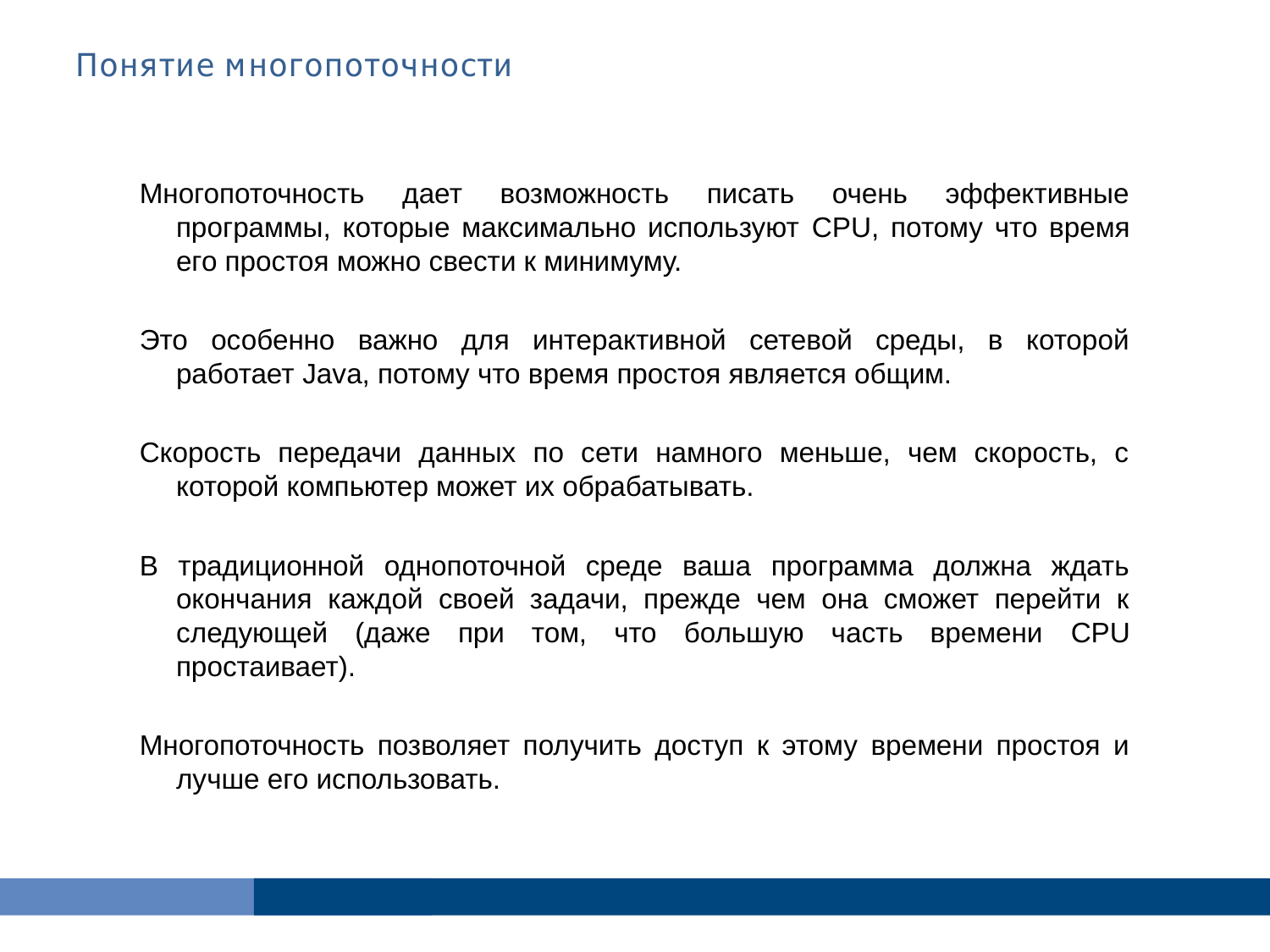

Понятие многопоточности
Многопоточность дает возможность писать очень эффективные программы, которые максимально используют CPU, потому что время его простоя можно свести к минимуму.

Это особенно важно для интерактивной сетевой среды, в которой работает Java, потому что время простоя является общим.

Скорость передачи данных по сети намного меньше, чем скорость, с которой компьютер может их обрабатывать.

В традиционной однопоточной среде ваша программа должна ждать окончания каждой своей задачи, прежде чем она сможет перейти к следующей (даже при том, что большую часть времени CPU простаивает).

Многопоточность позволяет получить доступ к этому времени простоя и лучше его использовать.